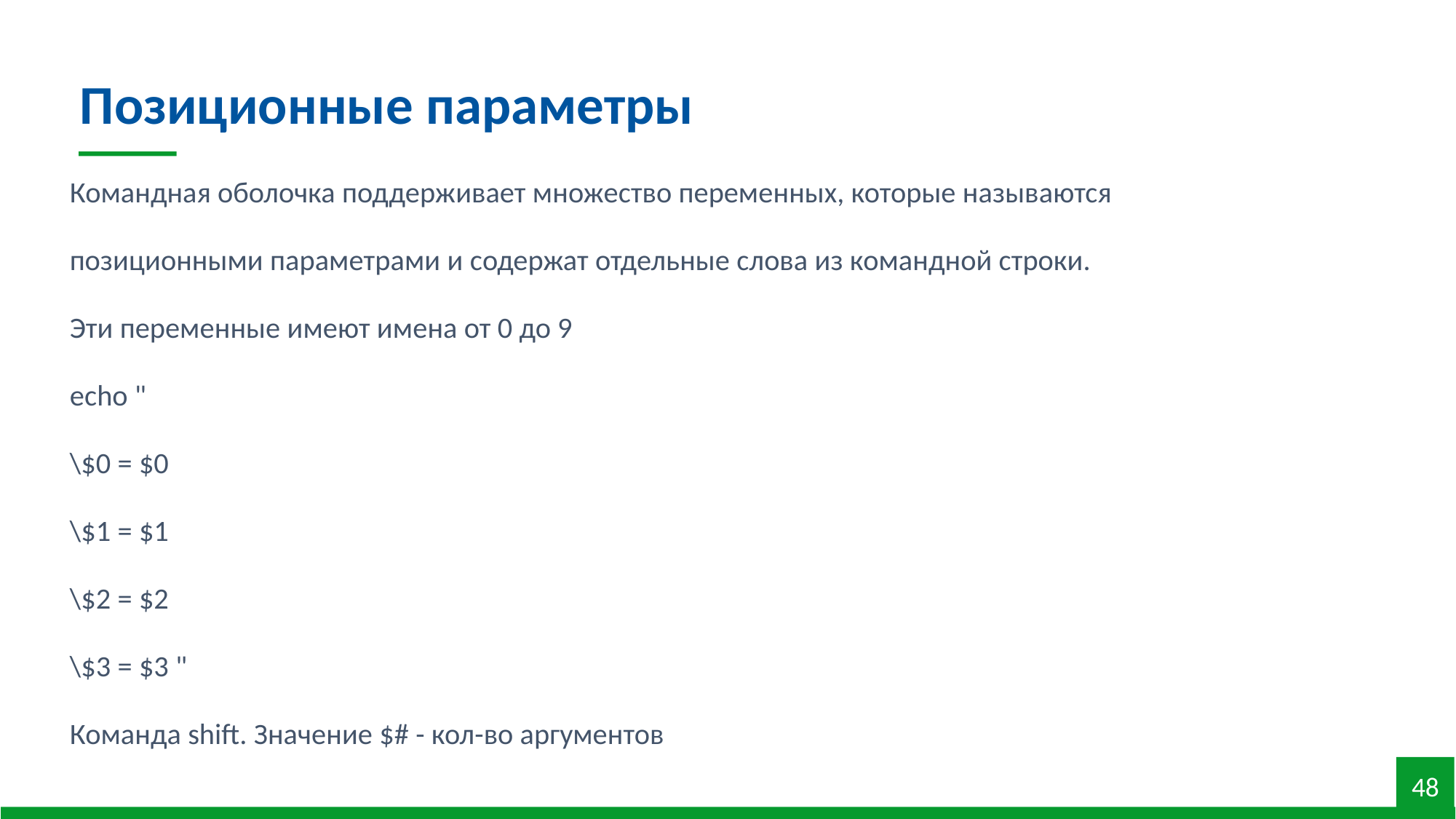

Позиционные параметры
Командная оболочка поддерживает множество переменных, которые называются
позиционными параметрами и содержат отдельные слова из командной строки.
Эти переменные имеют имена от 0 до 9
echo "
\$0 = $0
\$1 = $1
\$2 = $2
\$3 = $3 "
Команда shift. Значение $# - кол-во аргументов